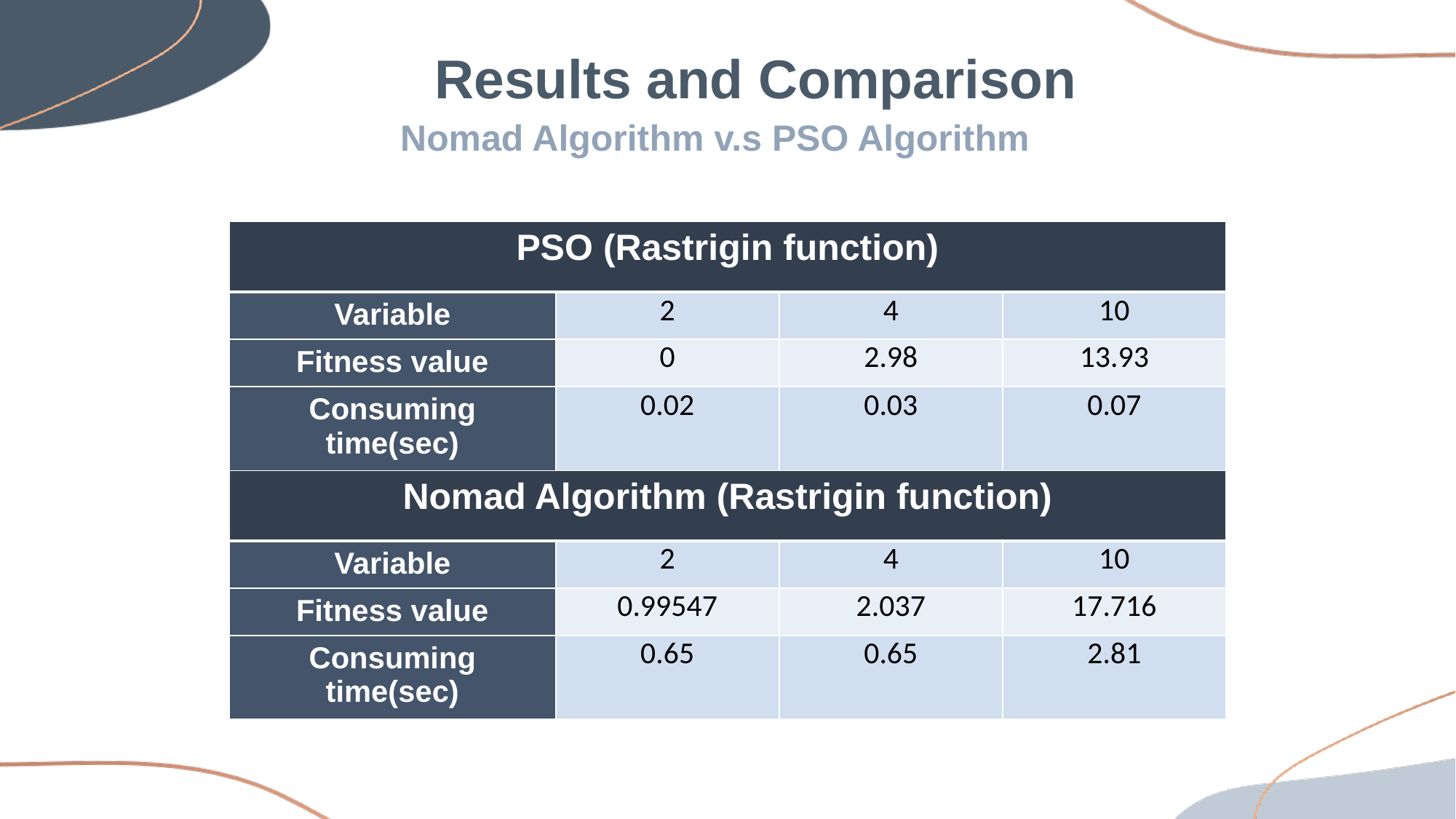

Results and Comparison
Nomad Algorithm v.s PSO Algorithm
| PSO (Rastrigin function) |  |  |  |
| --- | --- | --- | --- |
| Variable | 2 | 4 | 10 |
| Fitness value | 0 | 2.98 | 13.93 |
| Consuming time(sec) | 0.02 | 0.03 | 0.07 |
| Nomad Algorithm (Rastrigin function) |  |  |  |
| Variable | 2 | 4 | 10 |
| Fitness value | 0.99547 | 2.037 | 17.716 |
| Consuming time(sec) | 0.65 | 0.65 | 2.81 |